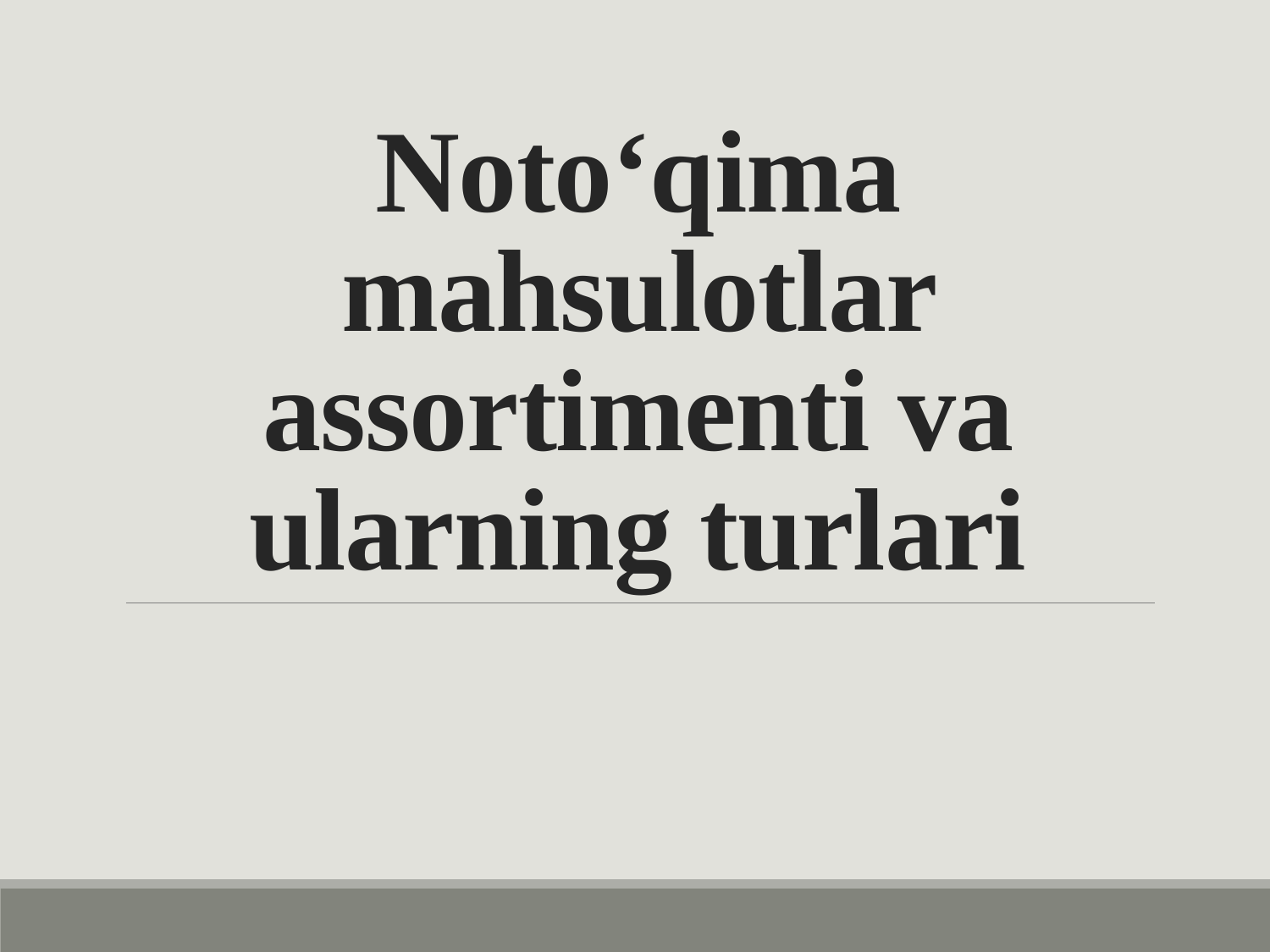

# Noto‘qima mahsulotlar assortimenti va ularning turlari